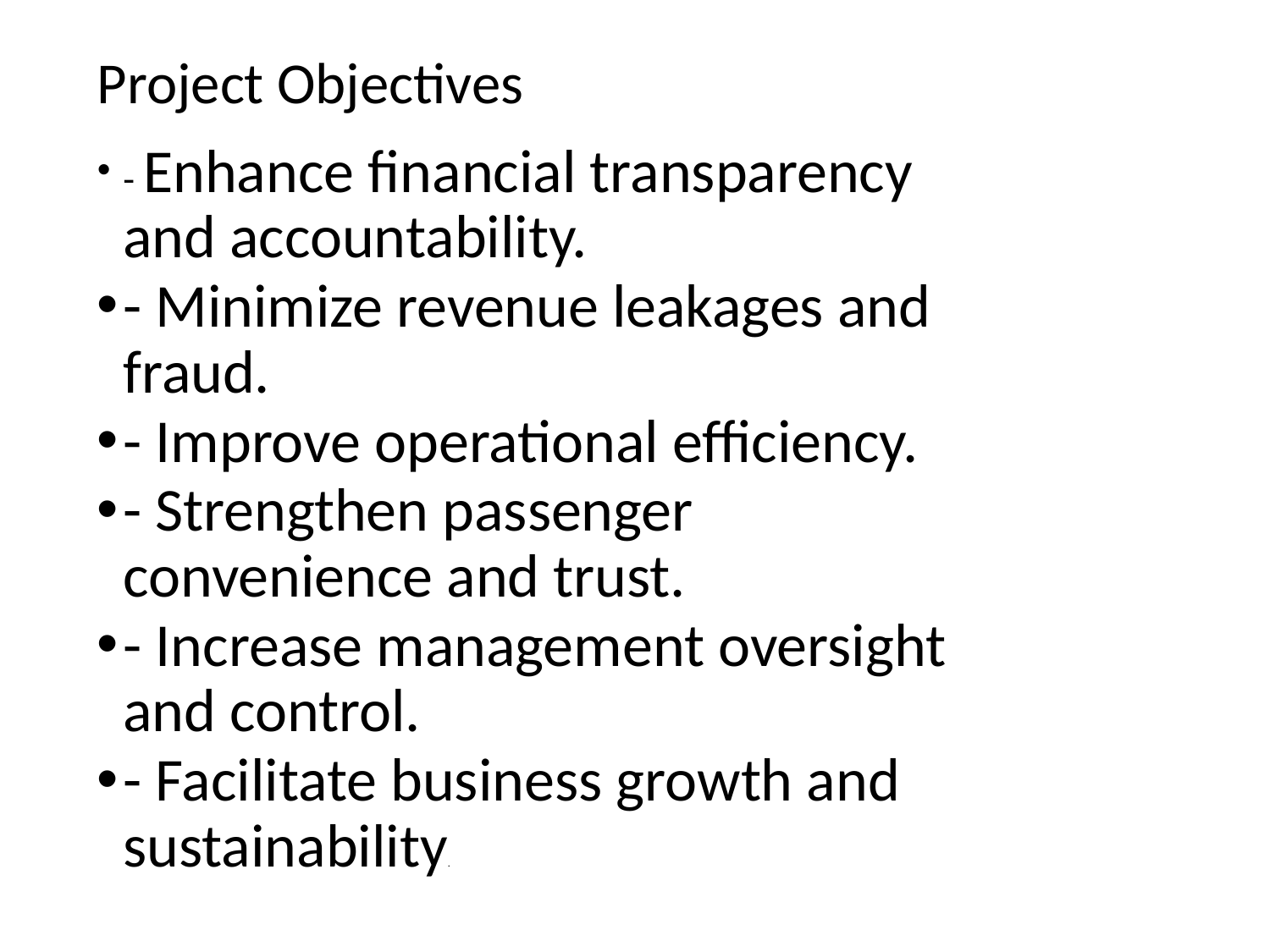

# Project Objectives
- Enhance financial transparency and accountability.
- Minimize revenue leakages and fraud.
- Improve operational efficiency.
- Strengthen passenger convenience and trust.
- Increase management oversight and control.
- Facilitate business growth and sustainability.